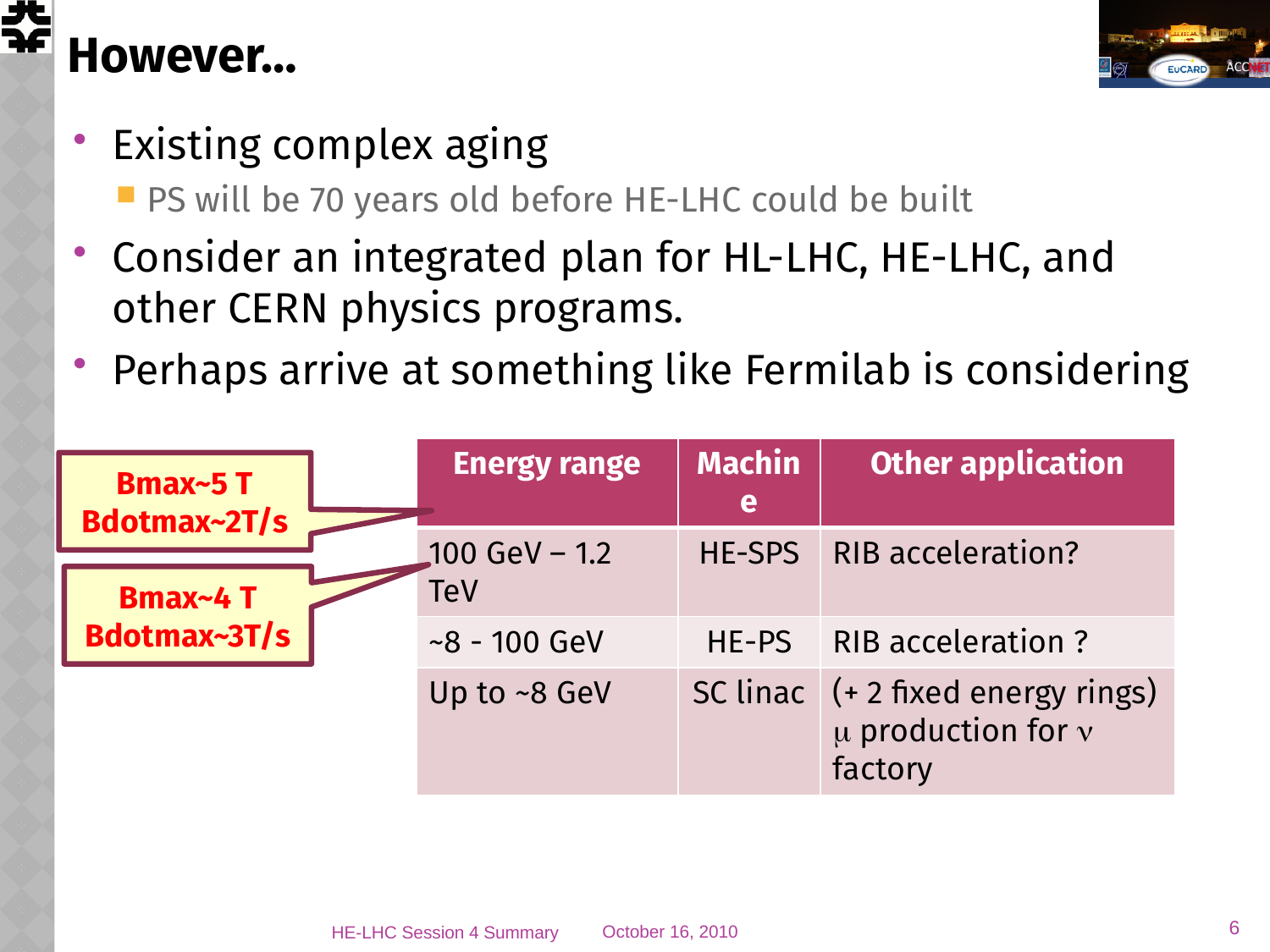

# However…
Existing complex aging
PS will be 70 years old before HE-LHC could be built
Consider an integrated plan for HL-LHC, HE-LHC, and other CERN physics programs.
Perhaps arrive at something like Fermilab is considering
| Energy range | Machine | Other application |
| --- | --- | --- |
| 100 GeV – 1.2 TeV | HE-SPS | RIB acceleration? |
| ~8 - 100 GeV | HE-PS | RIB acceleration ? |
| Up to ~8 GeV | SC linac | (+ 2 fixed energy rings) μ production for ν factory |
Bmax~5 T
Bdotmax~2T/s
Bmax~4 T
Bdotmax~3T/s
6
HE-LHC Session 4 Summary
October 16, 2010